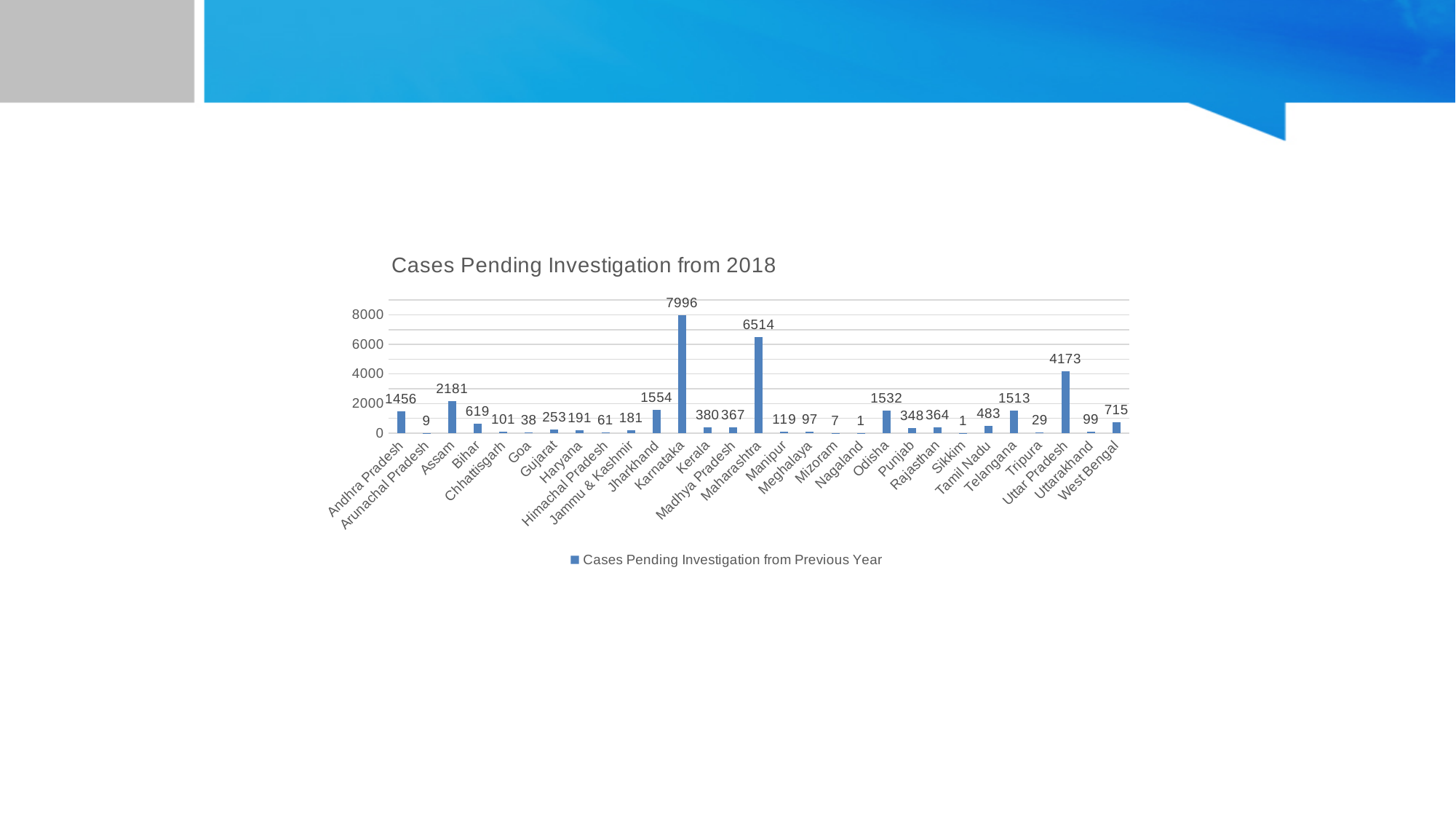

### Chart: Cases Pending Investigation from 2018

| Category | Cases Pending Investigation from Previous Year |
|---|---|
| Andhra Pradesh | 1456.0 |
| Arunachal Pradesh | 9.0 |
| Assam | 2181.0 |
| Bihar | 619.0 |
| Chhattisgarh | 101.0 |
| Goa | 38.0 |
| Gujarat | 253.0 |
| Haryana | 191.0 |
| Himachal Pradesh | 61.0 |
| Jammu & Kashmir | 181.0 |
| Jharkhand | 1554.0 |
| Karnataka | 7996.0 |
| Kerala | 380.0 |
| Madhya Pradesh | 367.0 |
| Maharashtra | 6514.0 |
| Manipur | 119.0 |
| Meghalaya | 97.0 |
| Mizoram | 7.0 |
| Nagaland | 1.0 |
| Odisha | 1532.0 |
| Punjab | 348.0 |
| Rajasthan | 364.0 |
| Sikkim | 1.0 |
| Tamil Nadu | 483.0 |
| Telangana | 1513.0 |
| Tripura | 29.0 |
| Uttar Pradesh | 4173.0 |
| Uttarakhand | 99.0 |
| West Bengal | 715.0 |